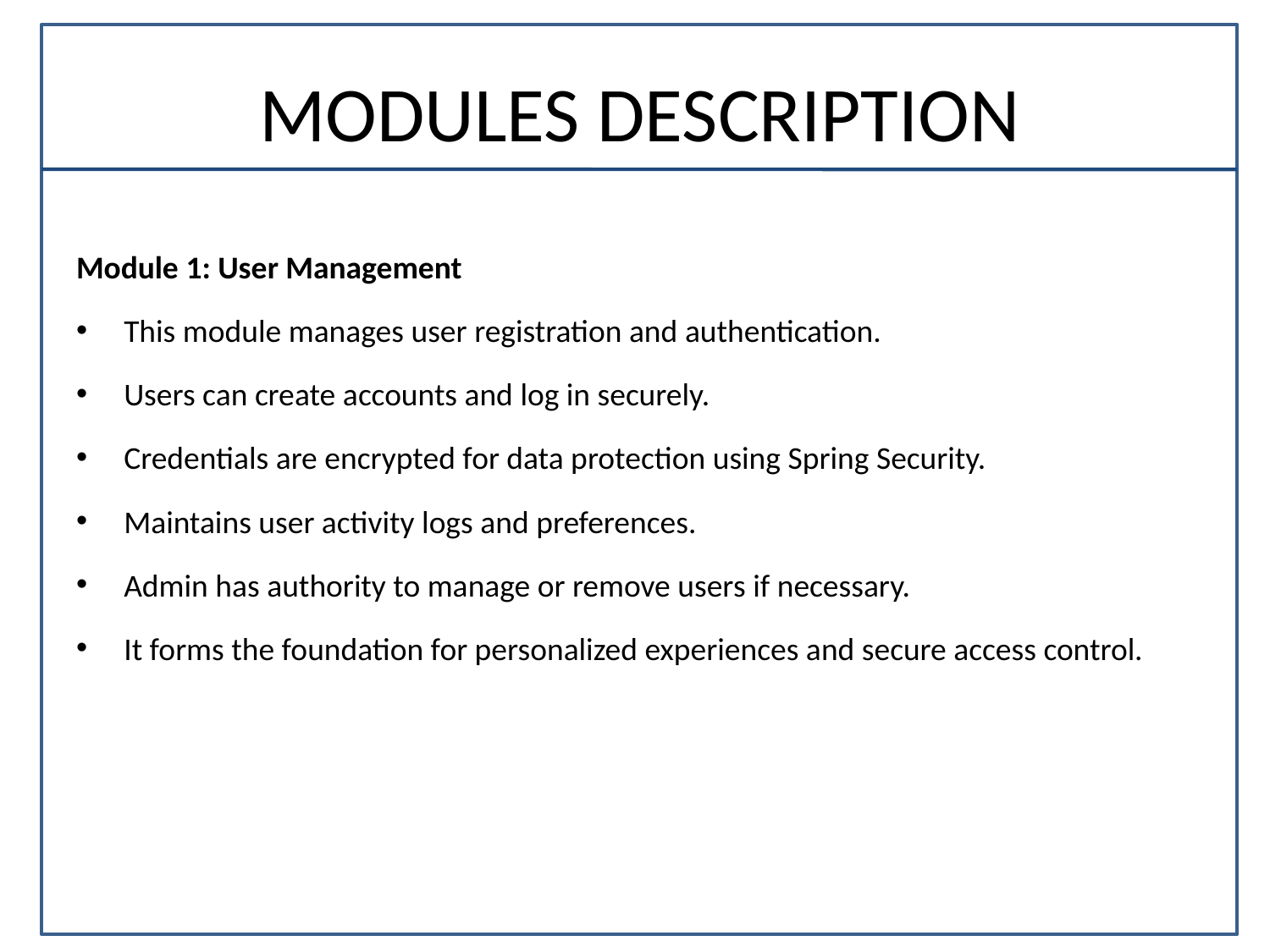

# MODULES DESCRIPTION
Module 1: User Management
This module manages user registration and authentication.
Users can create accounts and log in securely.
Credentials are encrypted for data protection using Spring Security.
Maintains user activity logs and preferences.
Admin has authority to manage or remove users if necessary.
It forms the foundation for personalized experiences and secure access control.